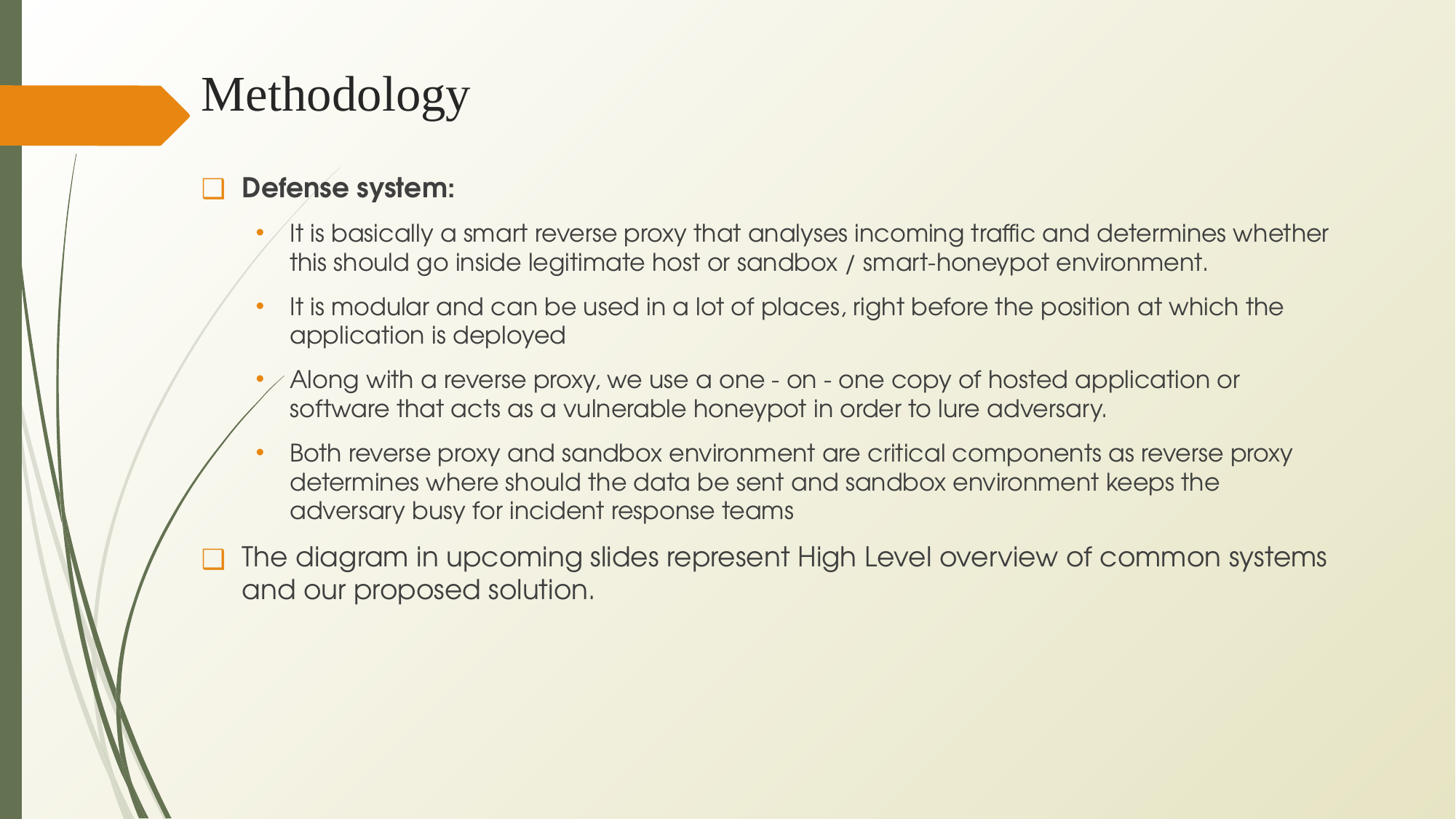

# Methodology
Defense system:
It is basically a smart reverse proxy that analyses incoming traffic and determines whether this should go inside legitimate host or sandbox / smart-honeypot environment.
It is modular and can be used in a lot of places, right before the position at which the application is deployed
Along with a reverse proxy, we use a one - on - one copy of hosted application or software that acts as a vulnerable honeypot in order to lure adversary.
Both reverse proxy and sandbox environment are critical components as reverse proxy determines where should the data be sent and sandbox environment keeps the adversary busy for incident response teams
The diagram in upcoming slides represent High Level overview of common systems and our proposed solution.